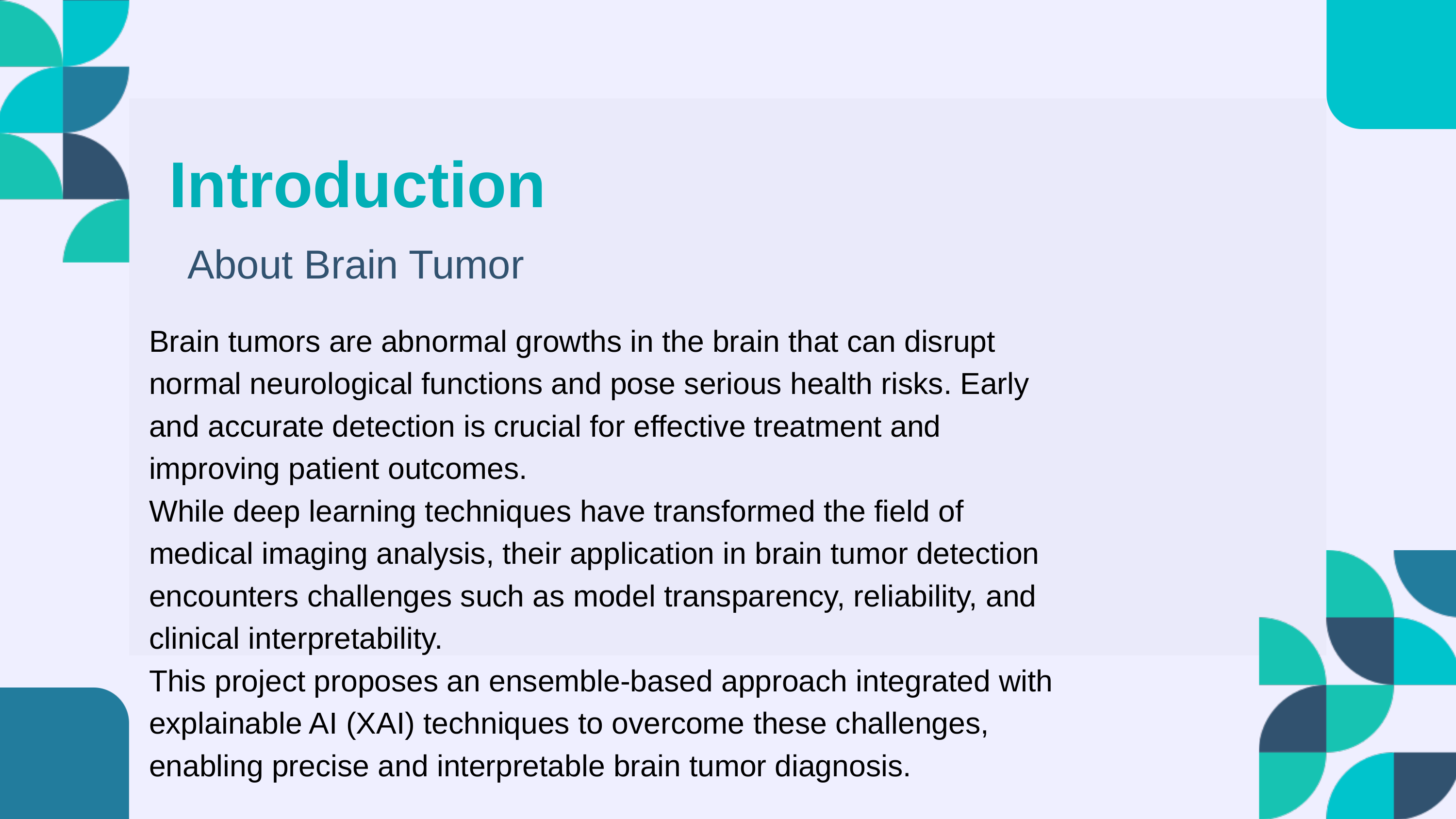

Introduction
About Brain Tumor
Brain tumors are abnormal growths in the brain that can disrupt normal neurological functions and pose serious health risks. Early and accurate detection is crucial for effective treatment and improving patient outcomes.
While deep learning techniques have transformed the field of medical imaging analysis, their application in brain tumor detection encounters challenges such as model transparency, reliability, and clinical interpretability.
This project proposes an ensemble-based approach integrated with explainable AI (XAI) techniques to overcome these challenges, enabling precise and interpretable brain tumor diagnosis.